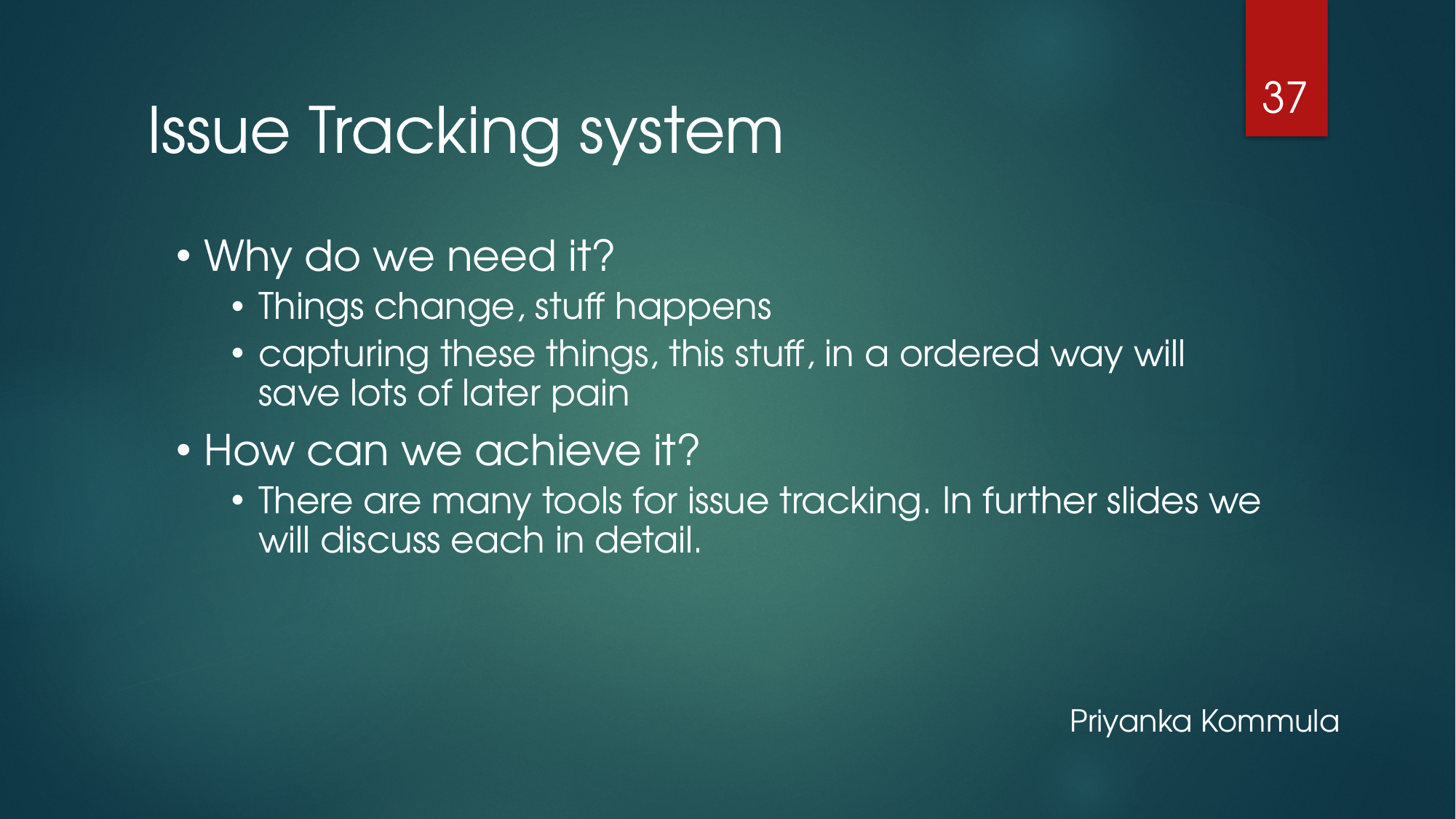

37
# Issue Tracking system
Why do we need it?
Things change, stuff happens
capturing these things, this stuff, in a ordered way will save lots of later pain
How can we achieve it?
There are many tools for issue tracking. In further slides we will discuss each in detail.

Priyanka Kommula